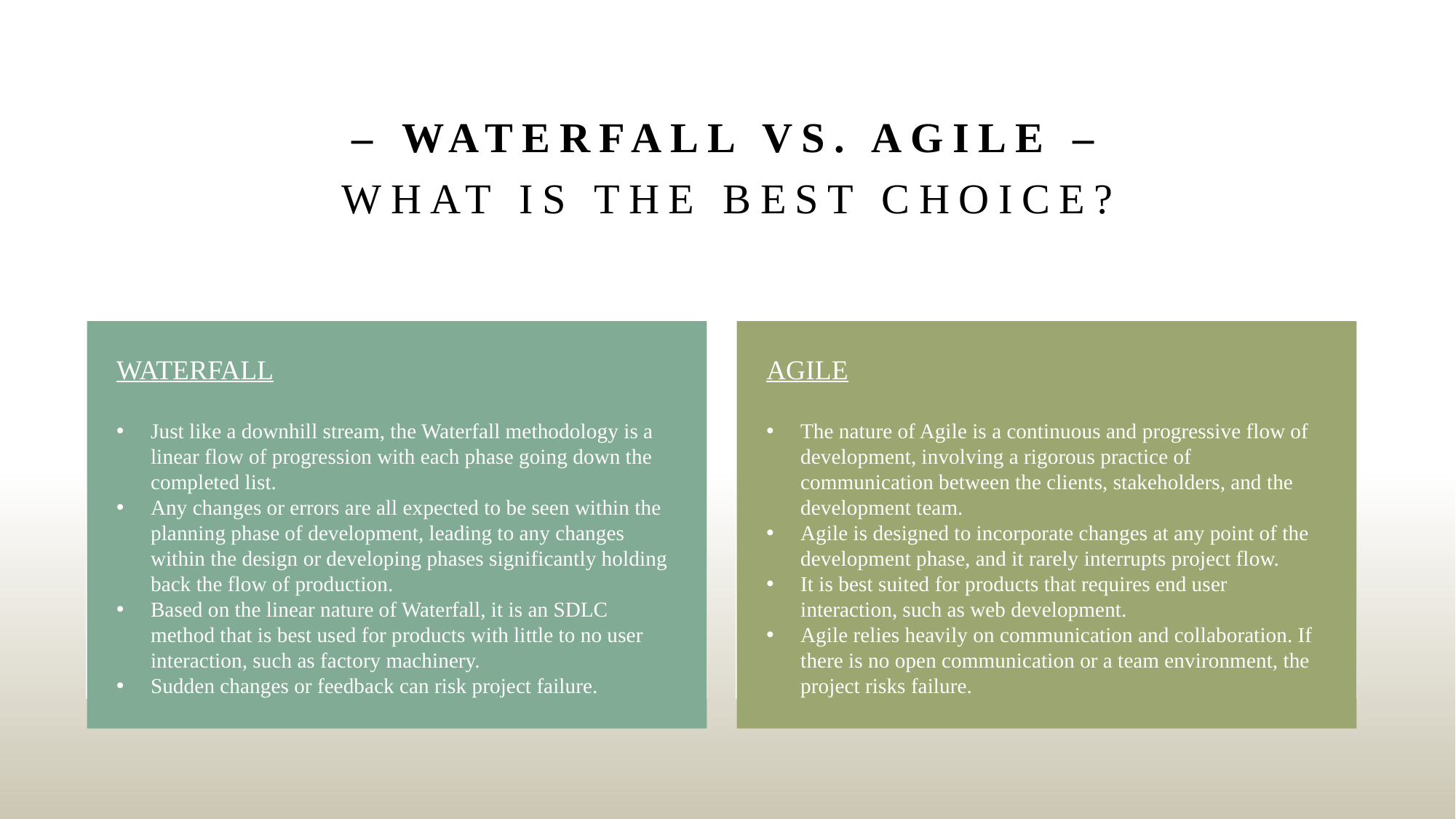

# – Waterfall vs. agile – what is the best choice?
WATERFALL

Just like a downhill stream, the Waterfall methodology is a linear flow of progression with each phase going down the completed list.
Any changes or errors are all expected to be seen within the planning phase of development, leading to any changes within the design or developing phases significantly holding back the flow of production.
Based on the linear nature of Waterfall, it is an SDLC method that is best used for products with little to no user interaction, such as factory machinery.
Sudden changes or feedback can risk project failure.

AGILE

The nature of Agile is a continuous and progressive flow of development, involving a rigorous practice of communication between the clients, stakeholders, and the development team.
Agile is designed to incorporate changes at any point of the development phase, and it rarely interrupts project flow.
It is best suited for products that requires end user interaction, such as web development.
Agile relies heavily on communication and collaboration. If there is no open communication or a team environment, the project risks failure.